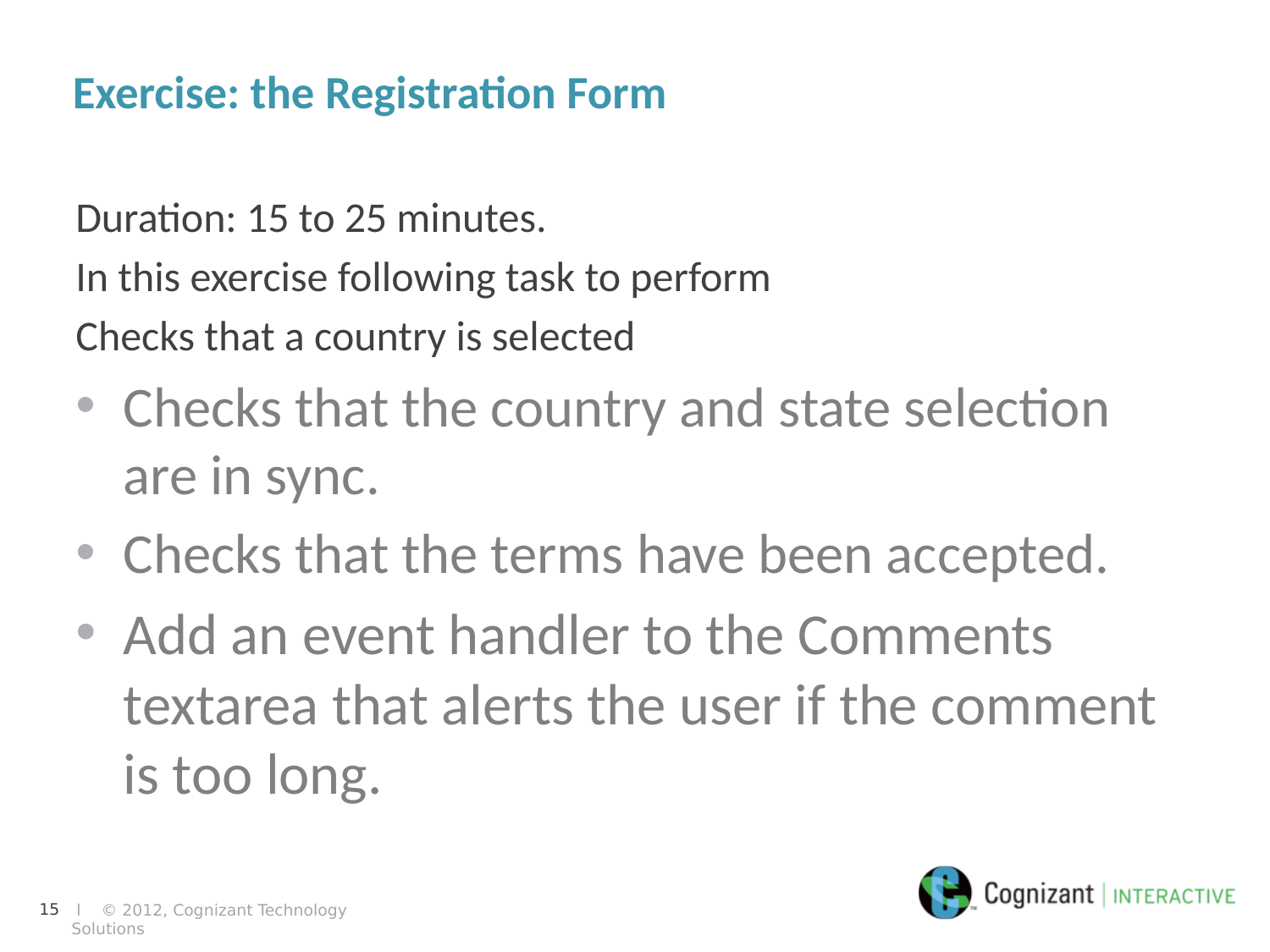

# Exercise: the Registration Form
Duration: 15 to 25 minutes.
In this exercise following task to perform
Checks that a country is selected
Checks that the country and state selection are in sync.
Checks that the terms have been accepted.
Add an event handler to the Comments textarea that alerts the user if the comment is too long.